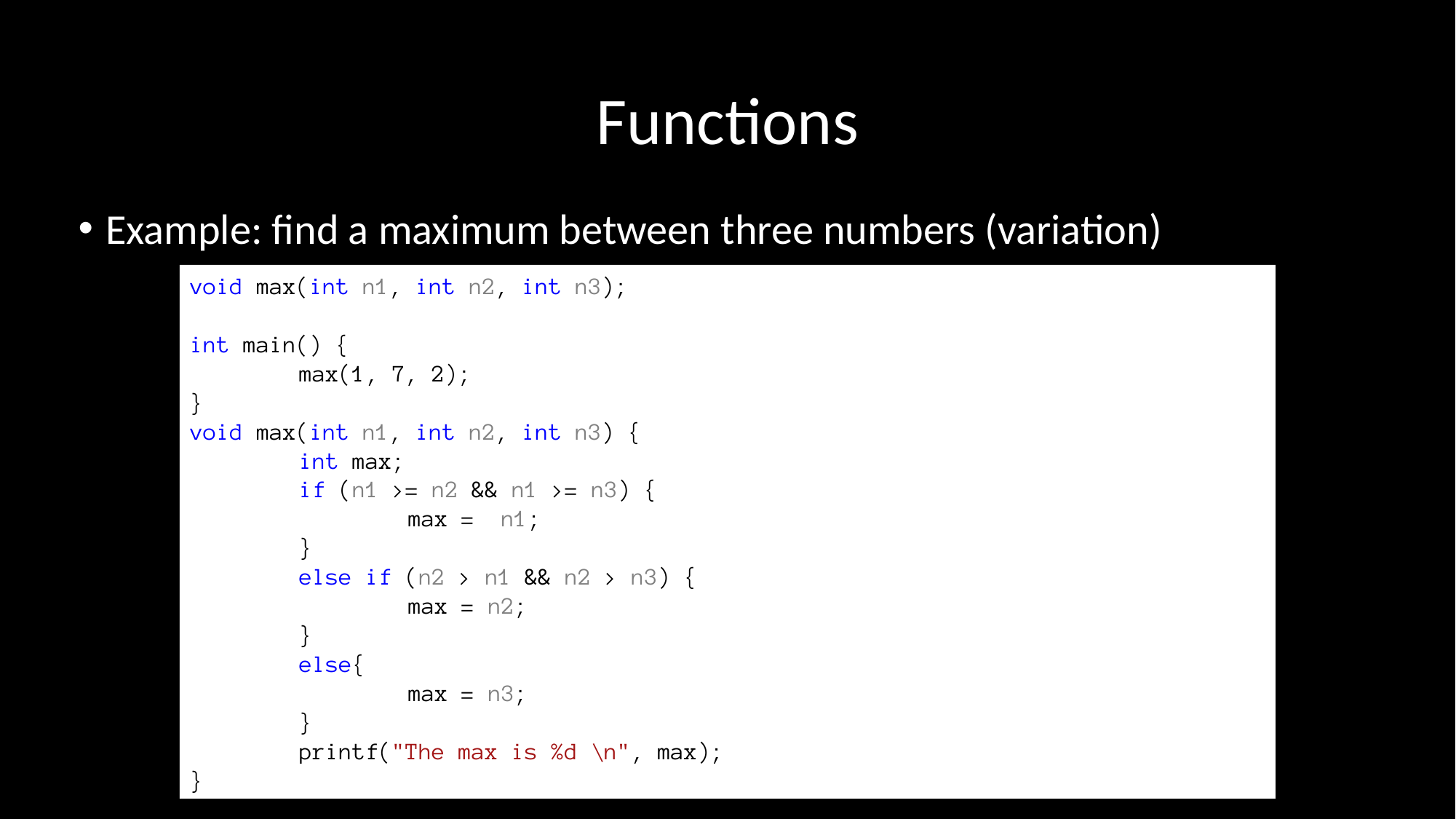

# Functions
Example: find a maximum between three numbers (variation)

void max(int n1, int n2, int n3);

int main() {
	max(1, 7, 2);
}
void max(int n1, int n2, int n3) {
	int max;
	if (n1 >= n2 && n1 >= n3) {
		max =  n1;
	}
	else if (n2 > n1 && n2 > n3) {
		max = n2;
	}
	else{
		max = n3;
	}
	printf("The max is %d \n", max);
}